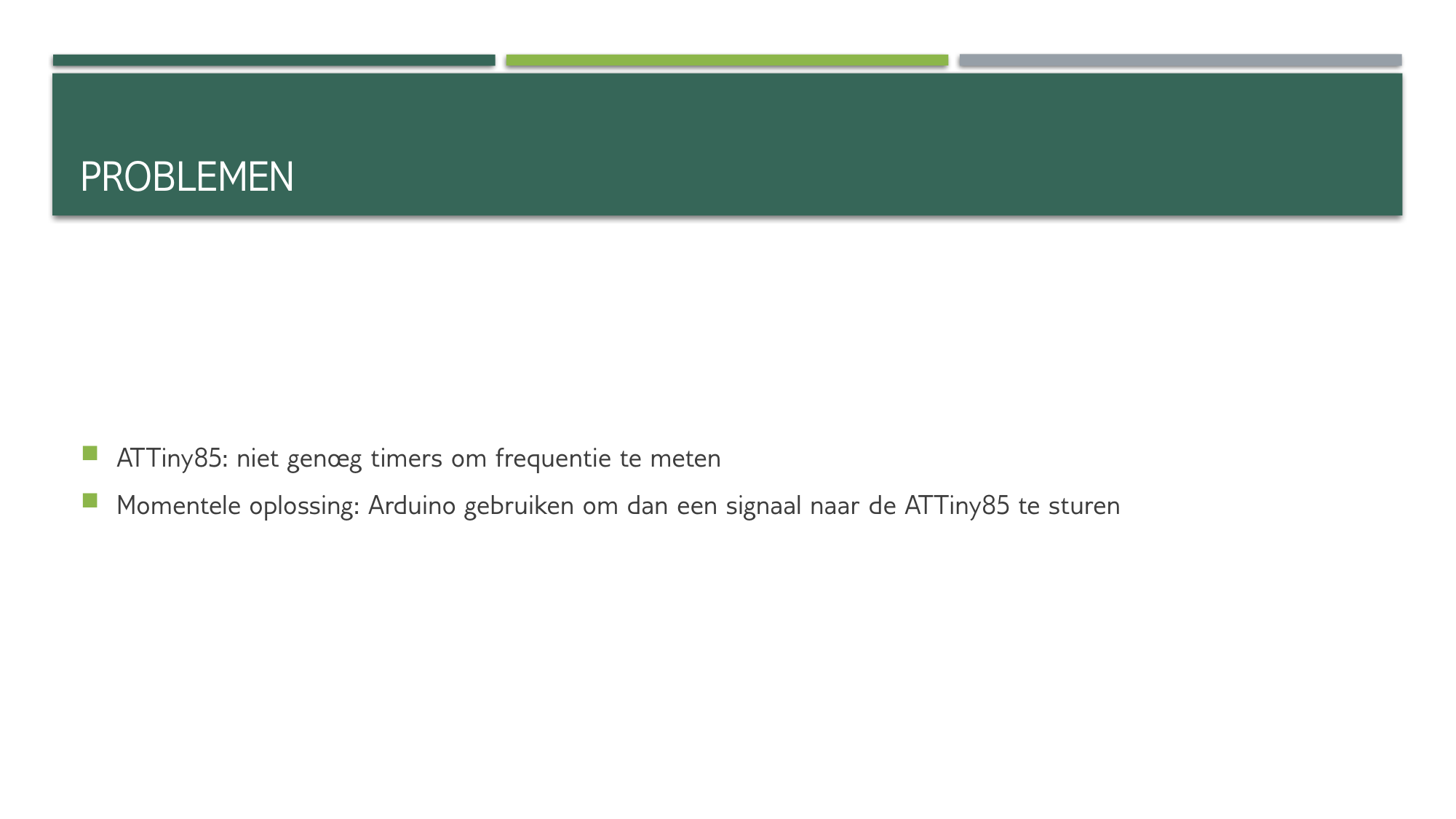

# Problemen
ATTiny85: niet genoeg timers om frequentie te meten
Momentele oplossing: Arduino gebruiken om dan een signaal naar de ATTiny85 te sturen